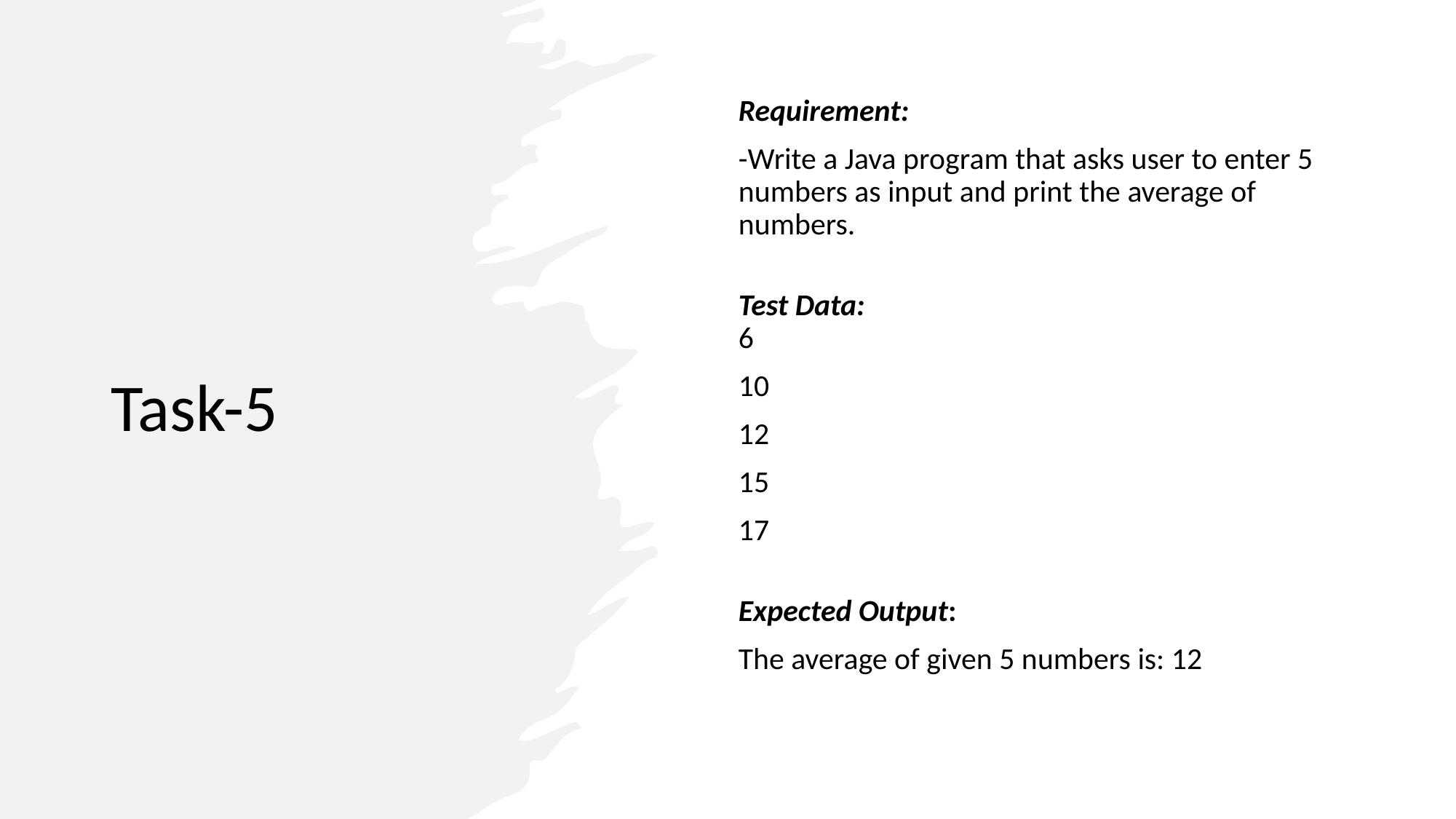

# Task-5
Requirement:
-Write a Java program that asks user to enter 5 numbers as input and print the average of numbers.
Test Data:
6
10
12
15
17
Expected Output:
The average of given 5 numbers is: 12